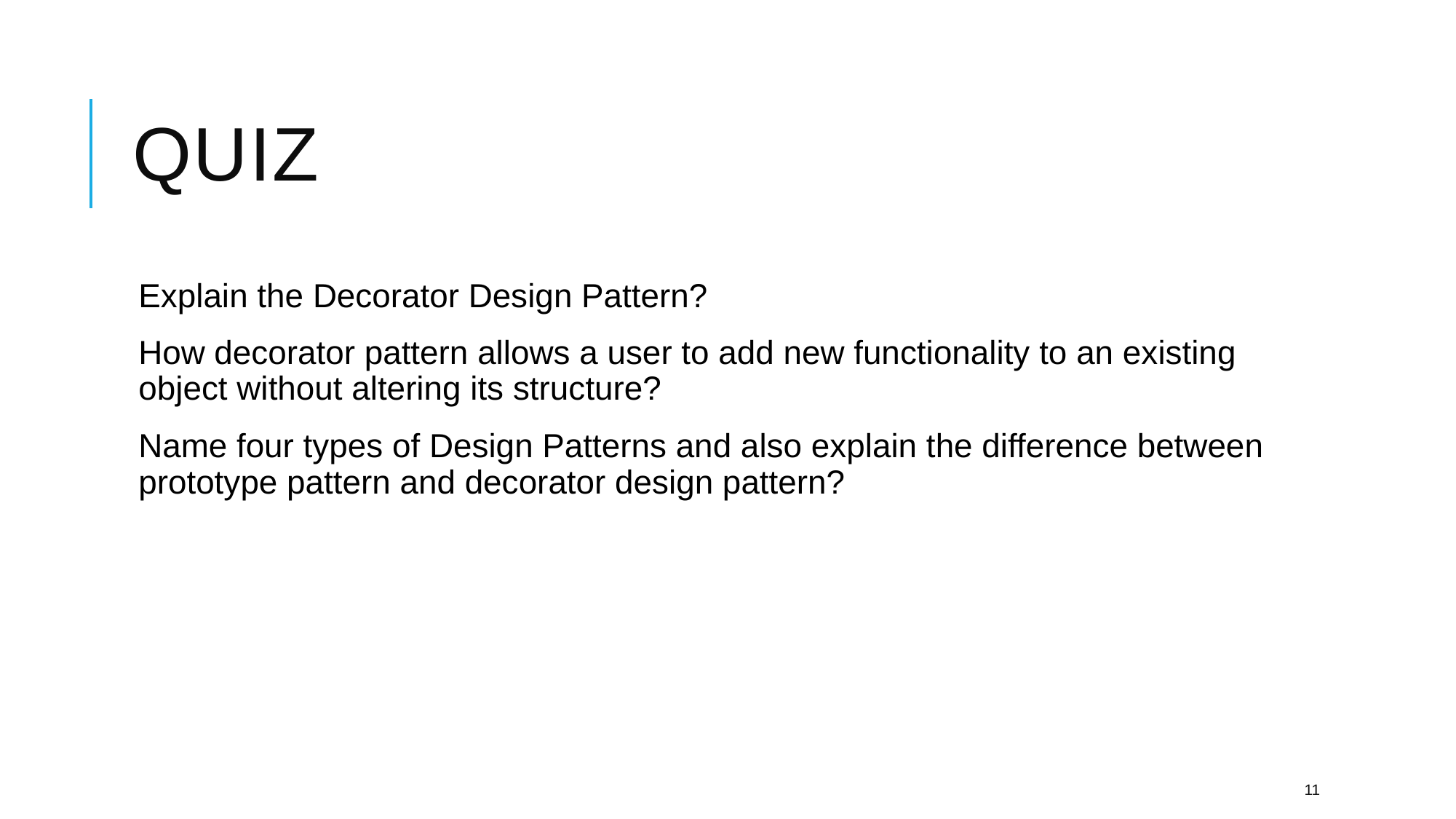

# Quiz
Explain the Decorator Design Pattern?
How decorator pattern allows a user to add new functionality to an existing object without altering its structure?
Name four types of Design Patterns and also explain the difference between prototype pattern and decorator design pattern?

11